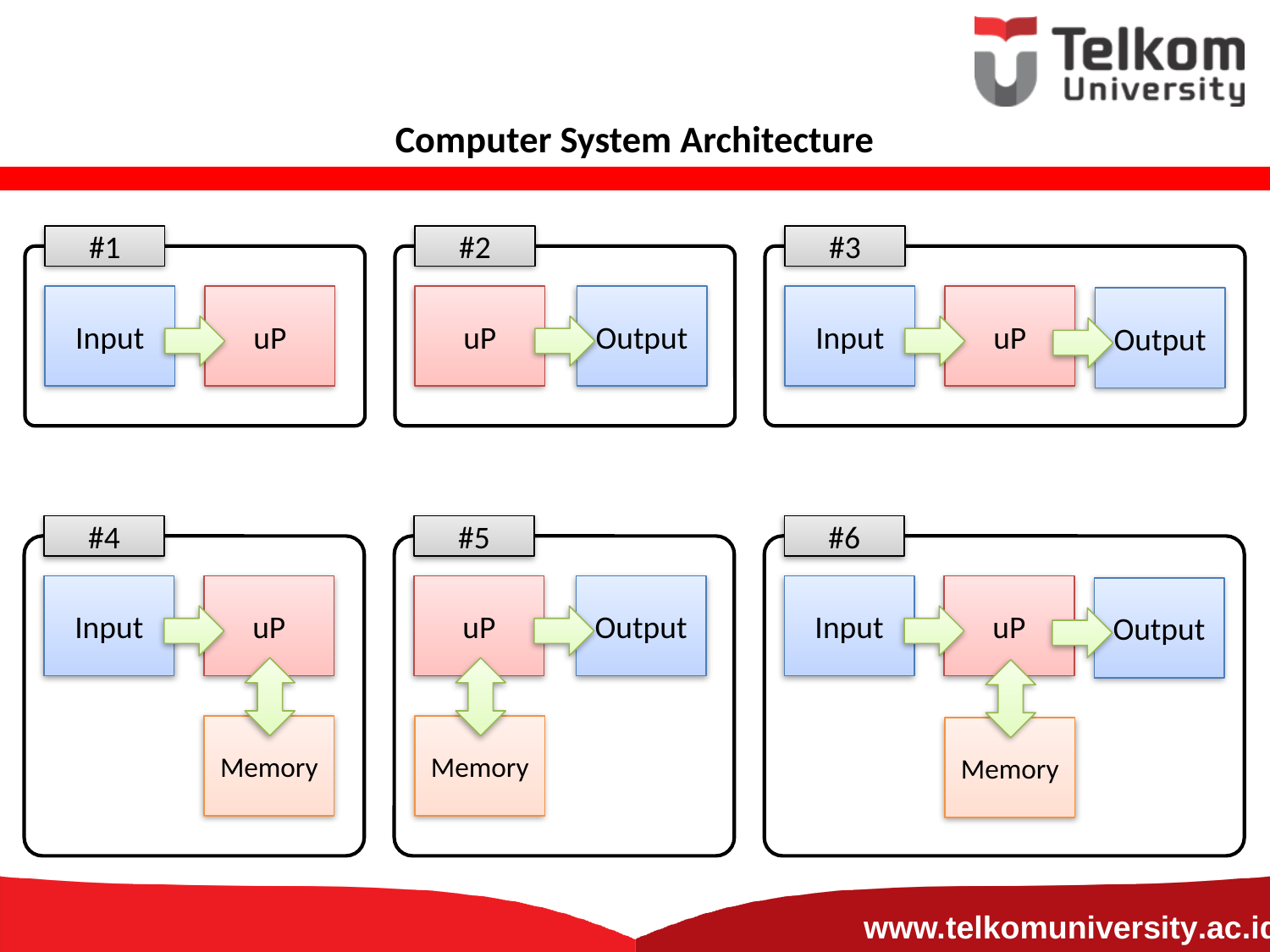

# Computer System Architecture
#1
#2
#3

Input
uP
uP
Output
Input
uP
Output

#4
#5
#6

Input
uP
uP
Output
Input
uP
Output

Memory
Memory
Memory